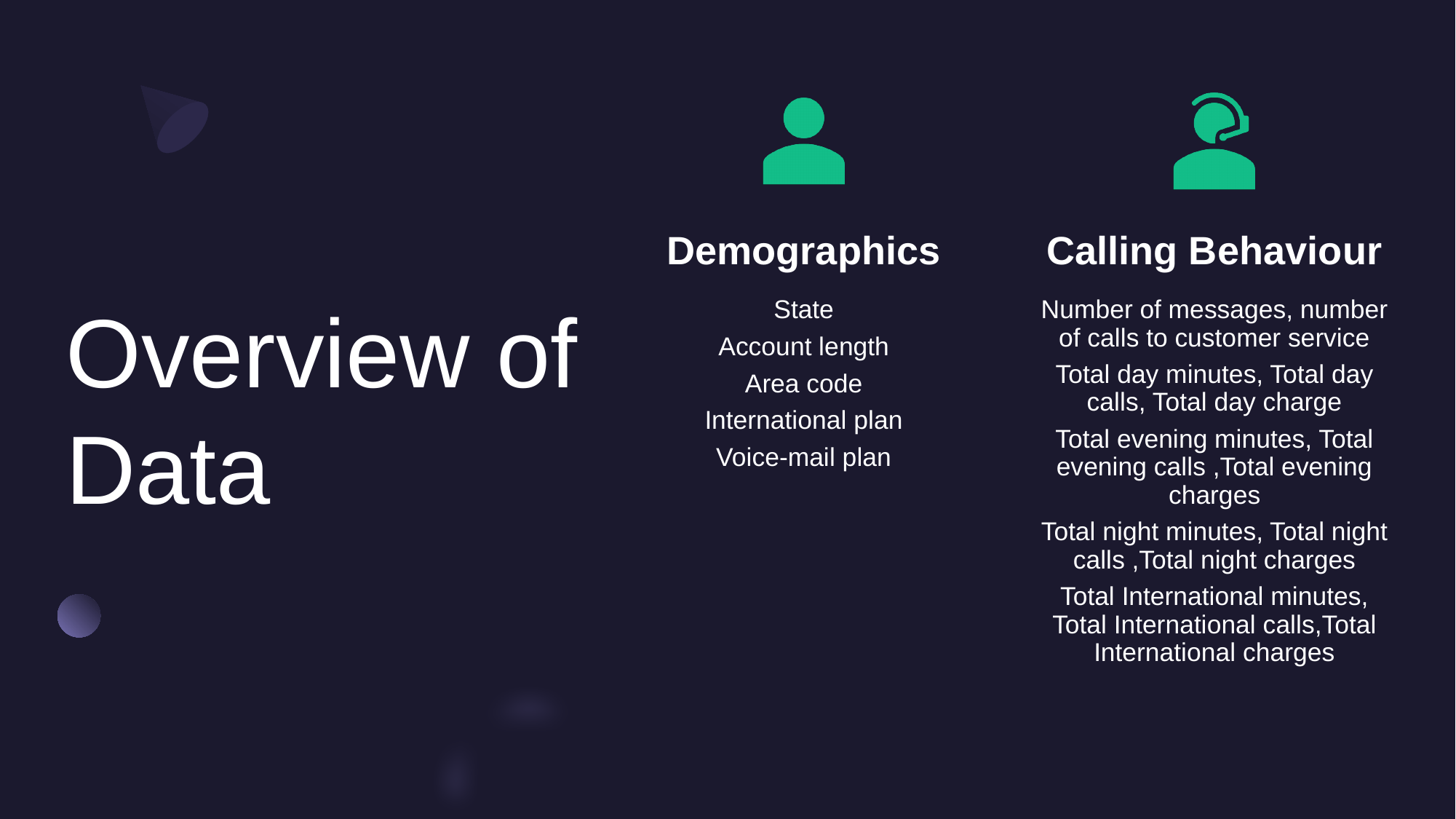

Demographics
State
Account length
Area code
International plan
Voice-mail plan
Calling Behaviour
Number of messages, number of calls to customer service
Total day minutes, Total day calls, Total day charge
Total evening minutes, Total evening calls ,Total evening charges
Total night minutes, Total night calls ,Total night charges
Total International minutes, Total International calls,Total International charges

# Overview of Data